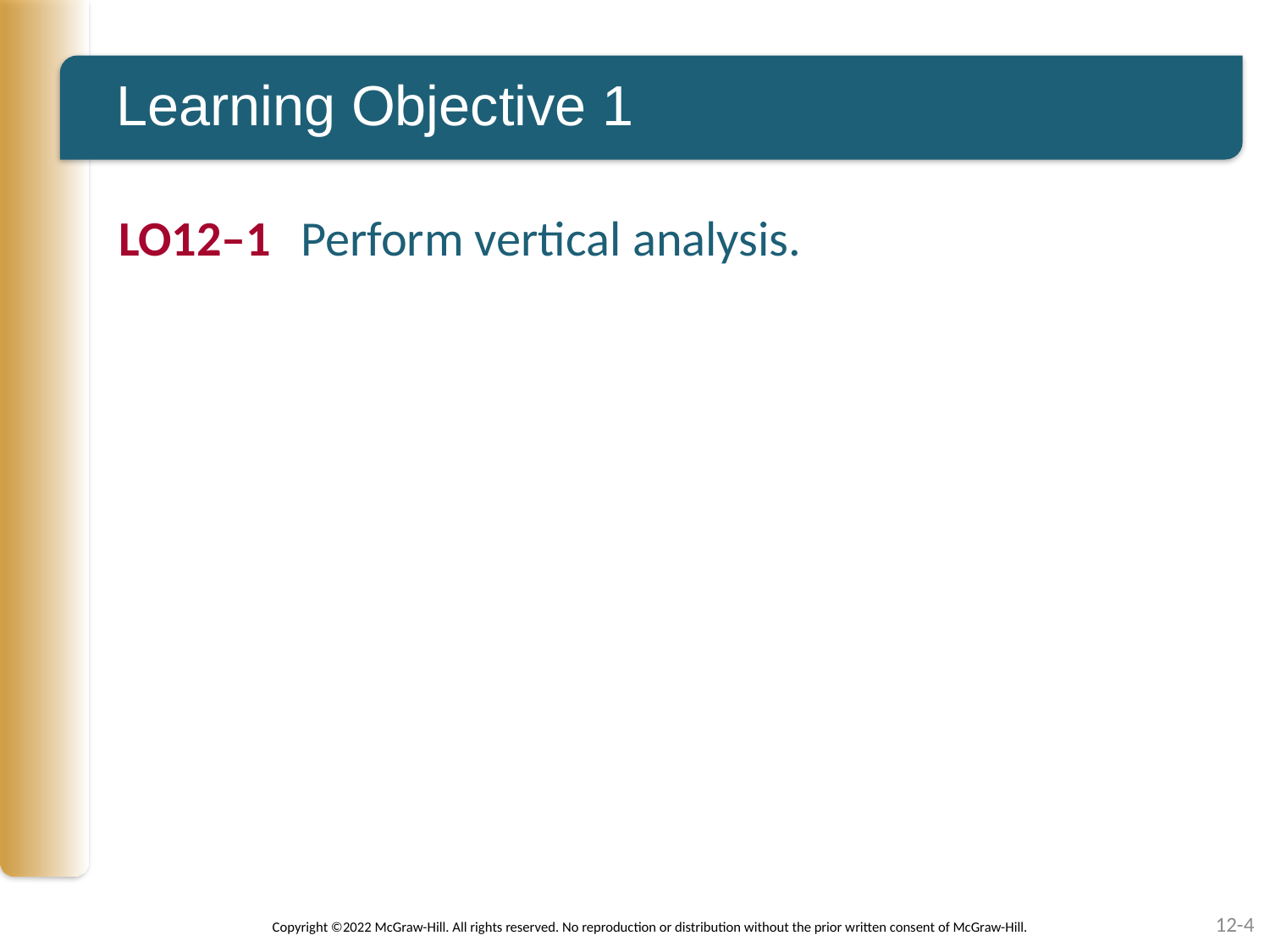

# Learning Objective 1
LO12–1	Perform vertical analysis.
12-4
Copyright ©2022 McGraw-Hill. All rights reserved. No reproduction or distribution without the prior written consent of McGraw-Hill.